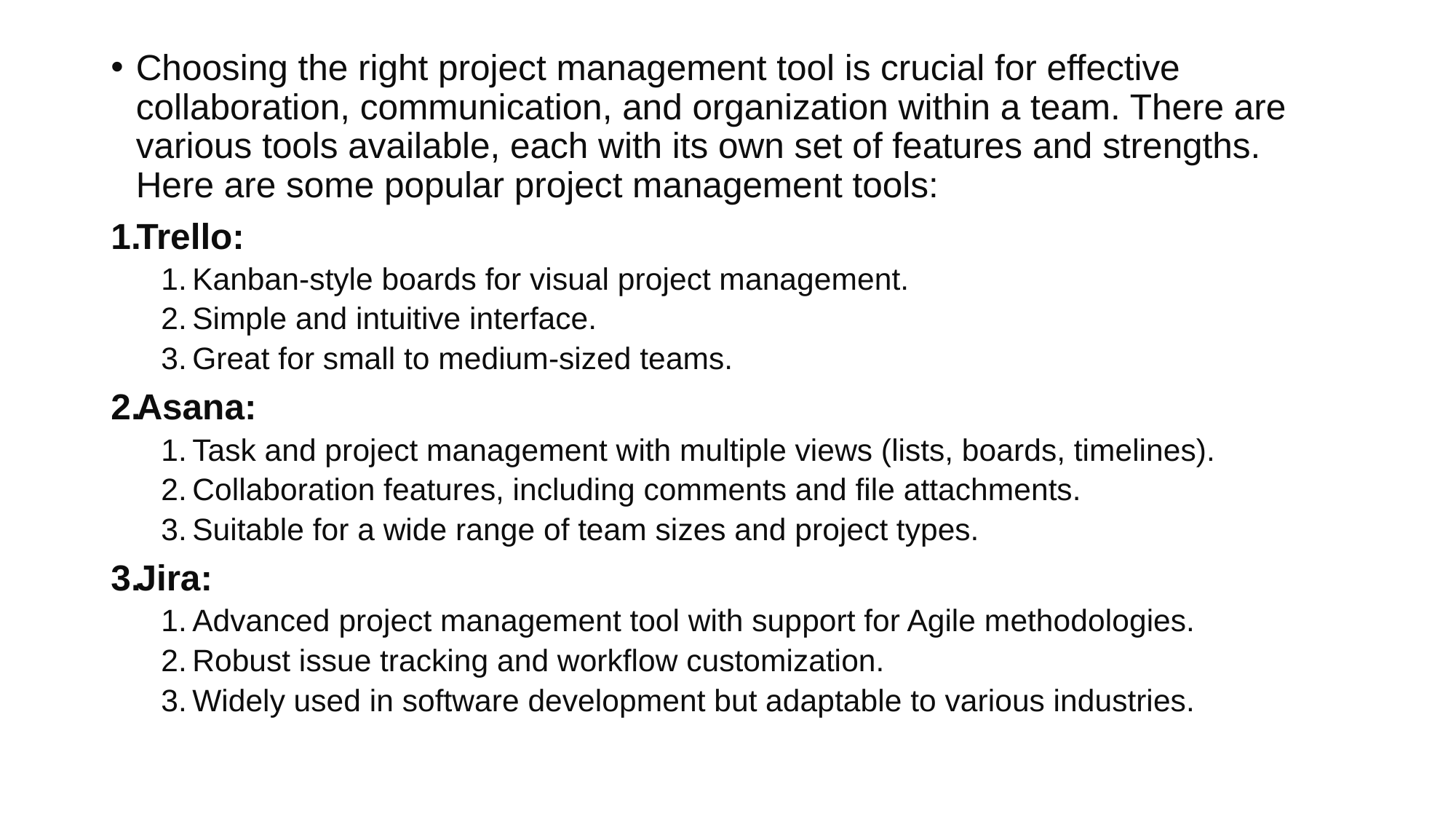

Choosing the right project management tool is crucial for effective collaboration, communication, and organization within a team. There are various tools available, each with its own set of features and strengths. Here are some popular project management tools:
Trello:
Kanban-style boards for visual project management.
Simple and intuitive interface.
Great for small to medium-sized teams.
Asana:
Task and project management with multiple views (lists, boards, timelines).
Collaboration features, including comments and file attachments.
Suitable for a wide range of team sizes and project types.
Jira:
Advanced project management tool with support for Agile methodologies.
Robust issue tracking and workflow customization.
Widely used in software development but adaptable to various industries.